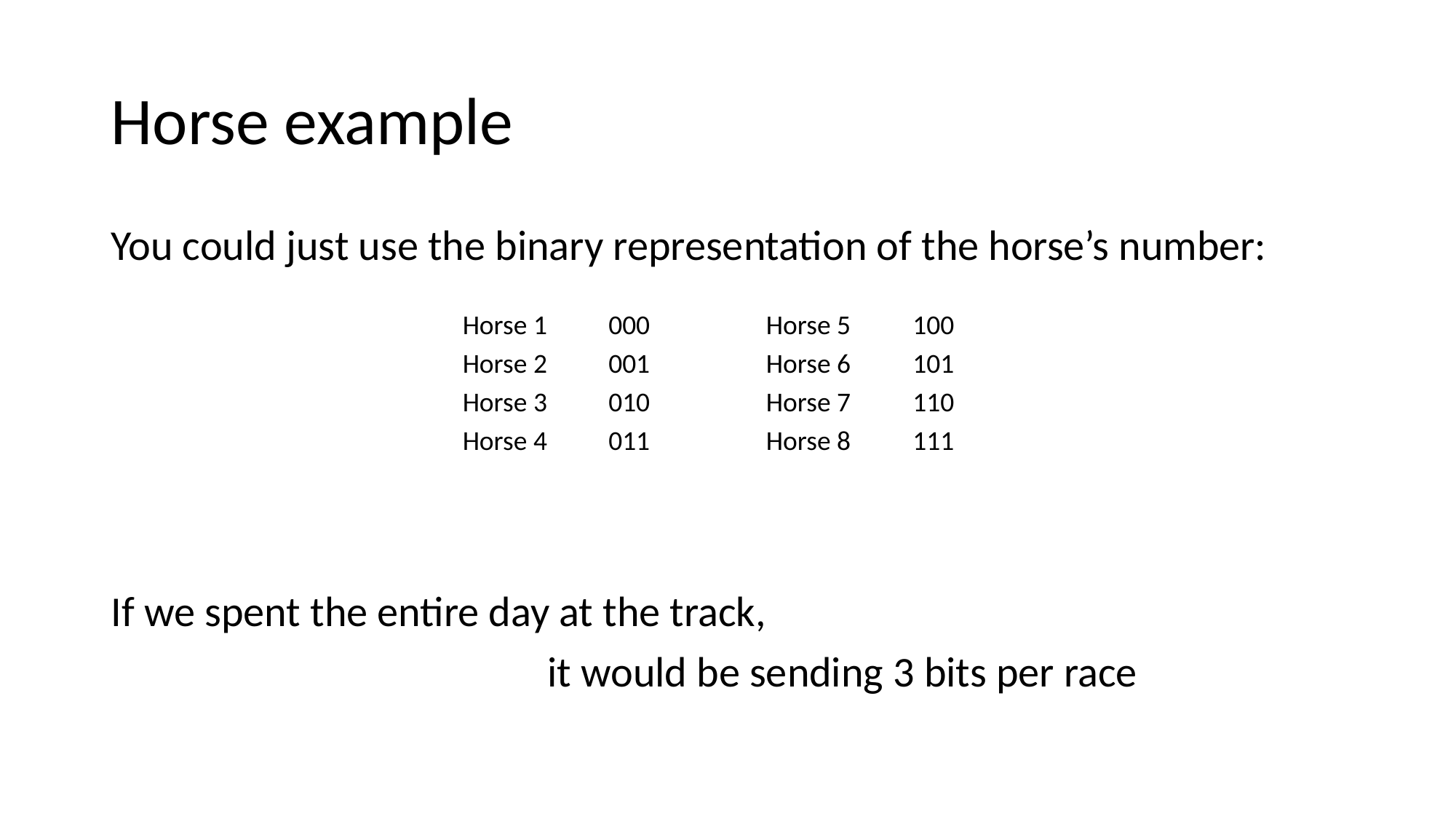

# Horse example
You could just use the binary representation of the horse’s number:

If we spent the entire day at the track,
				it would be sending 3 bits per race

| Horse 1 | 000 | Horse 5 | 100 |
| --- | --- | --- | --- |
| Horse 2 | 001 | Horse 6 | 101 |
| Horse 3 | 010 | Horse 7 | 110 |
| Horse 4 | 011 | Horse 8 | 111 |